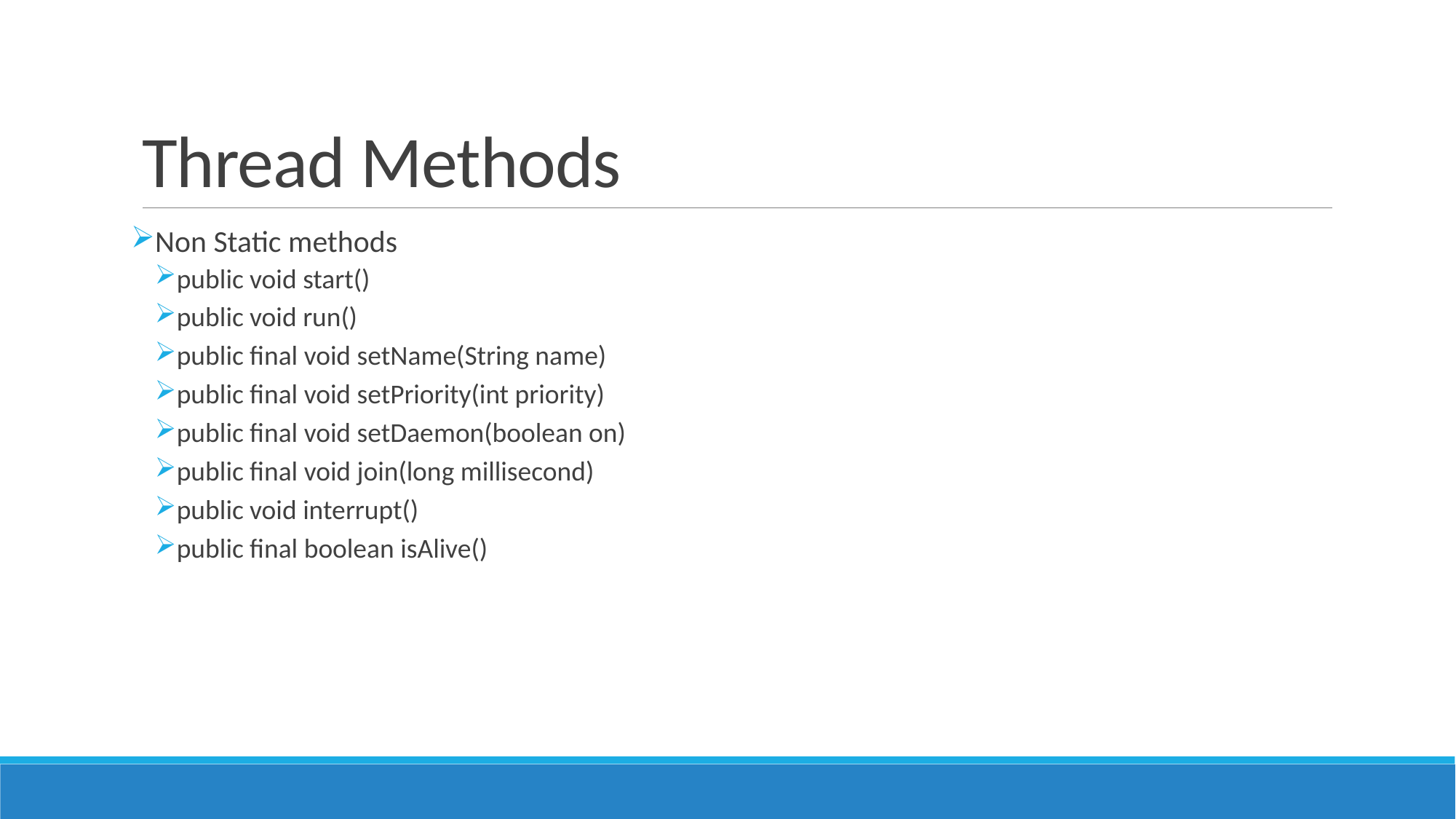

# Thread Methods
Non Static methods
public void start()
public void run()
public final void setName(String name)
public final void setPriority(int priority)
public final void setDaemon(boolean on)
public final void join(long millisecond)
public void interrupt()
public final boolean isAlive()